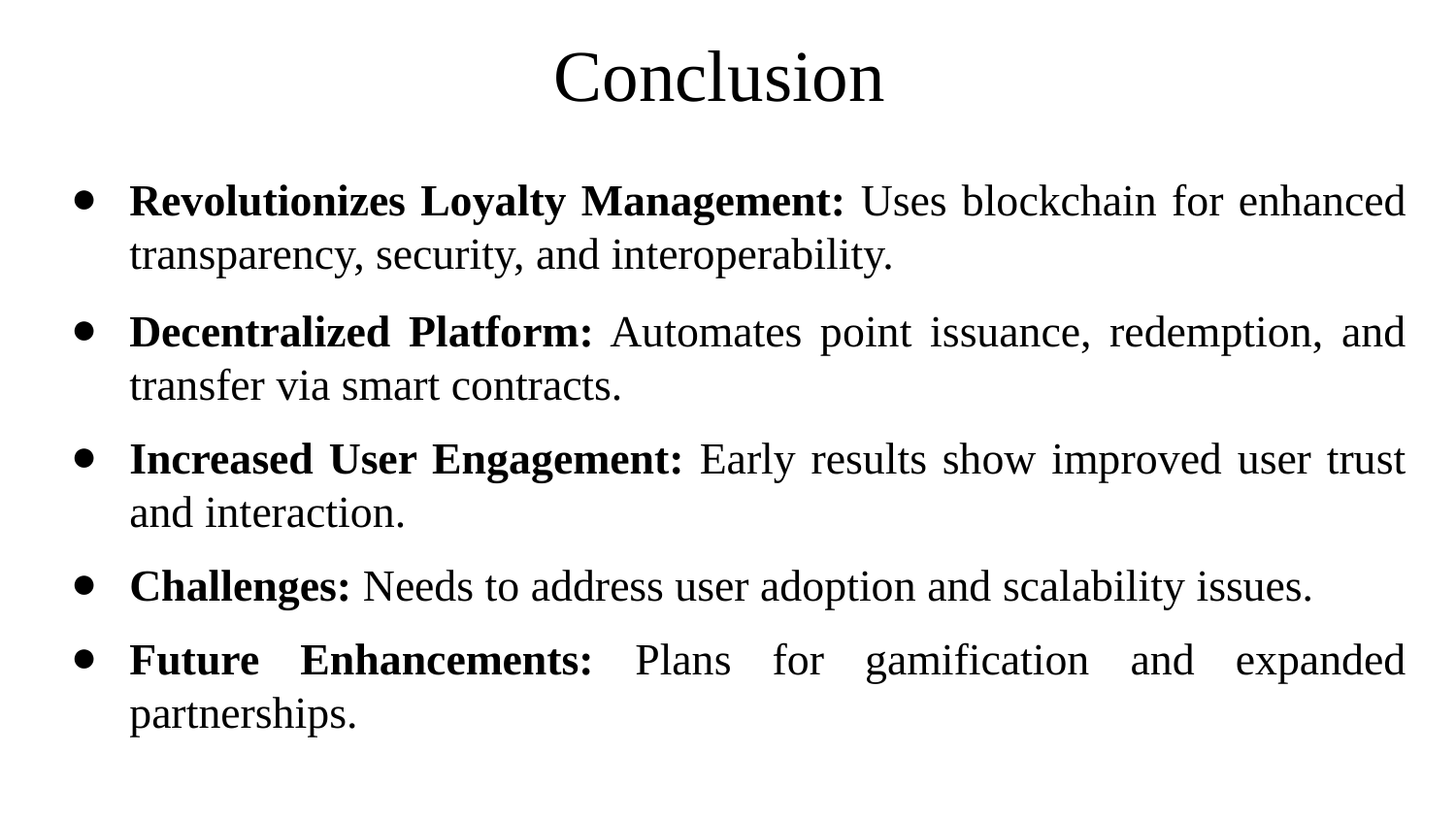

# Conclusion
Revolutionizes Loyalty Management: Uses blockchain for enhanced transparency, security, and interoperability.
Decentralized Platform: Automates point issuance, redemption, and transfer via smart contracts.
Increased User Engagement: Early results show improved user trust and interaction.
Challenges: Needs to address user adoption and scalability issues.
Future Enhancements: Plans for gamification and expanded partnerships.